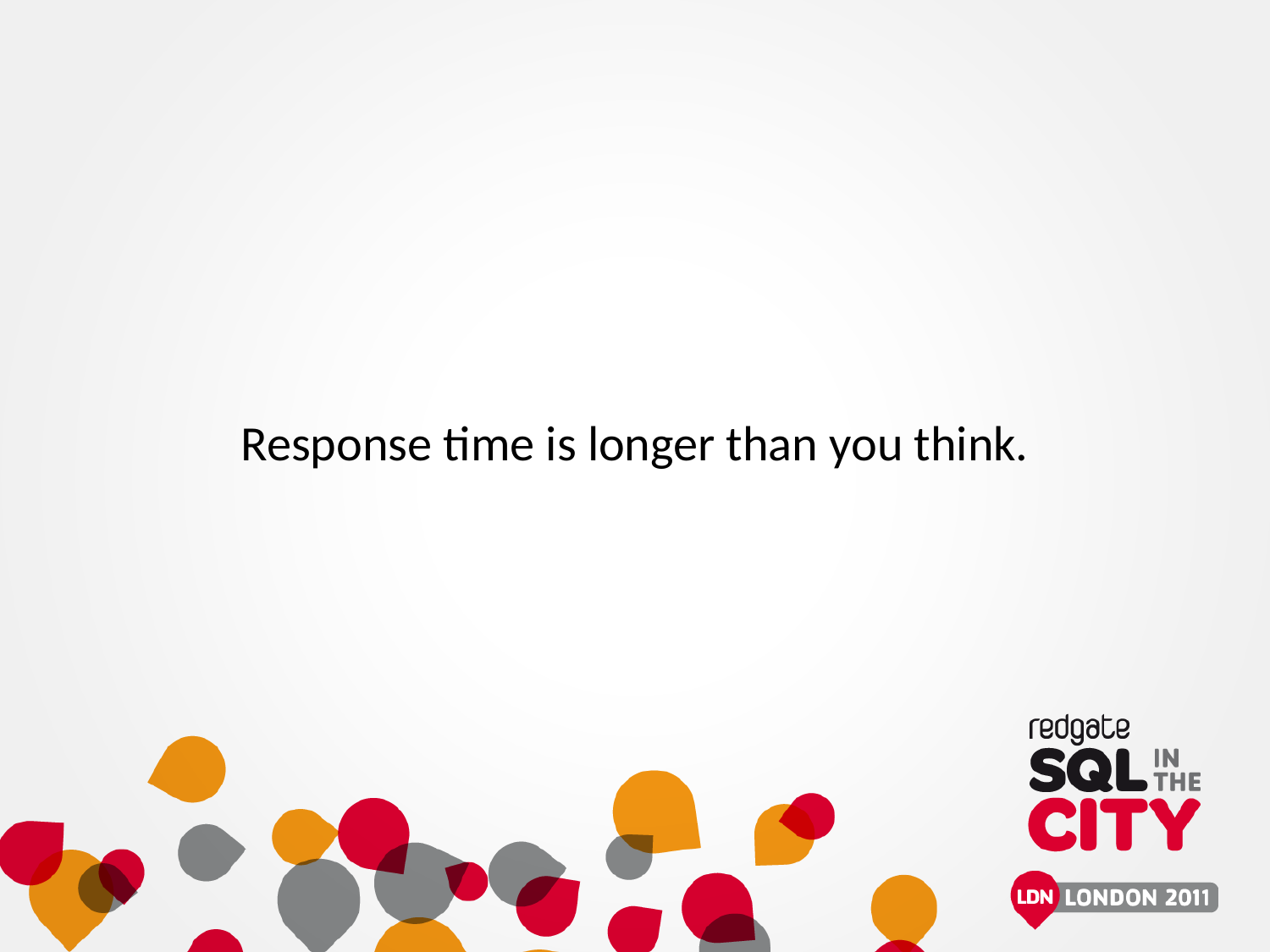

Response time is longer than you think.